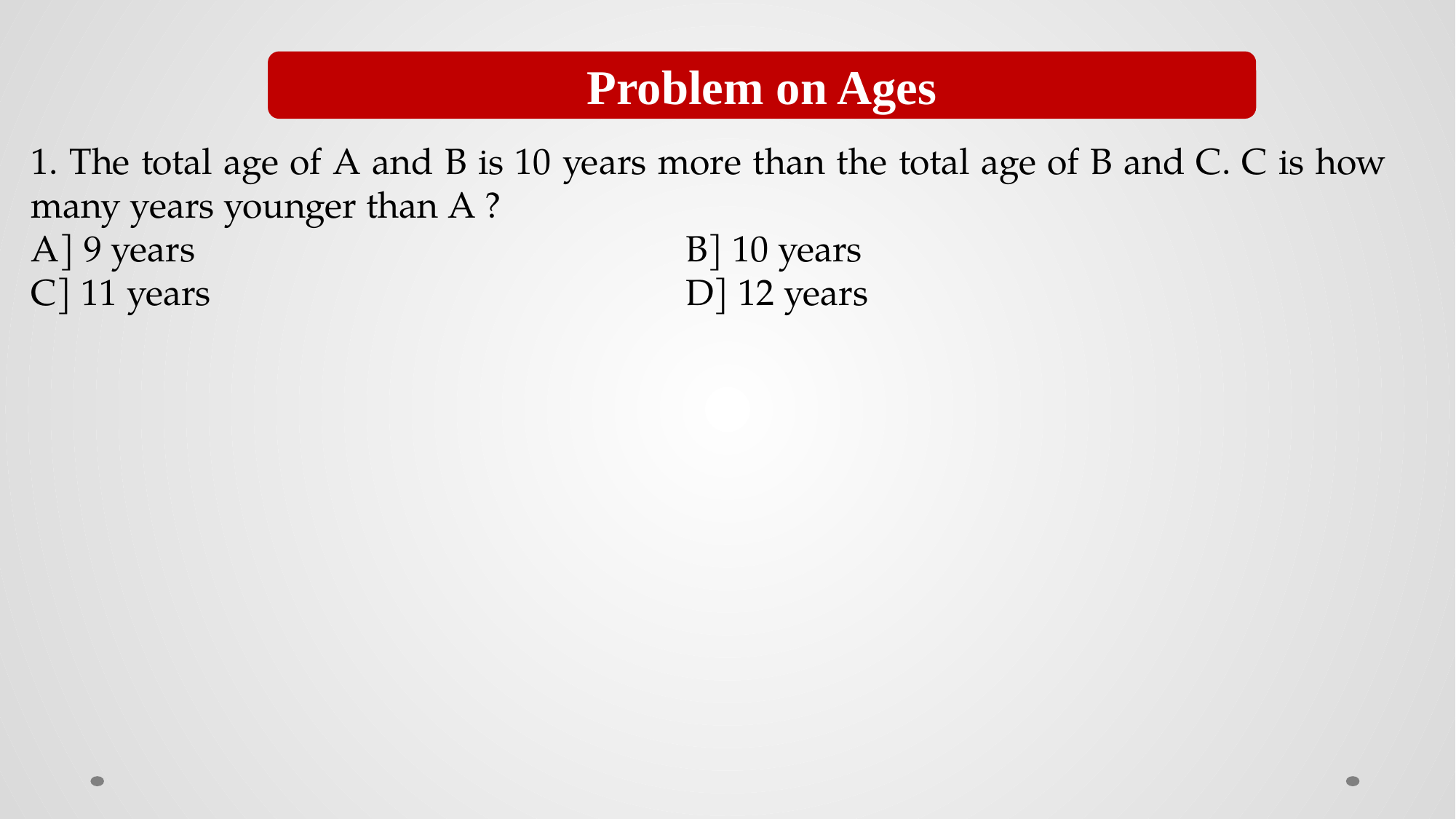

Problem on Ages
1. The total age of A and B is 10 years more than the total age of B and C. C is how many years younger than A ?
A] 9 years					B] 10 years
C] 11 years					D] 12 years